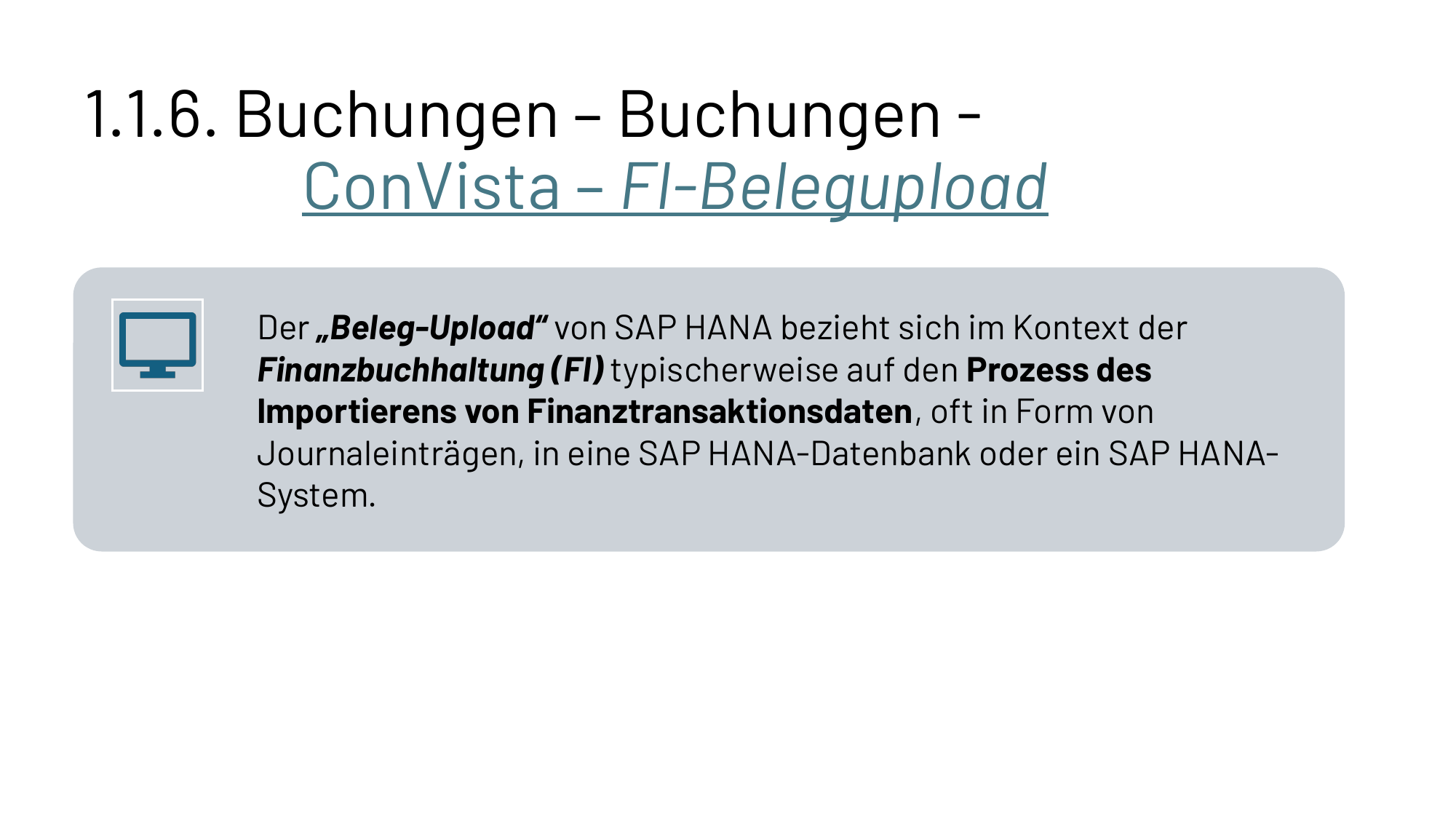

# 1.1.6. Buchungen – Buchungen - ConVista – FI-Belegupload
Der „Beleg-Upload“ von SAP HANA bezieht sich im Kontext der Finanzbuchhaltung (FI) typischerweise auf den Prozess des Importierens von Finanztransaktionsdaten, oft in Form von Journaleinträgen, in eine SAP HANA-Datenbank oder ein SAP HANA-System.